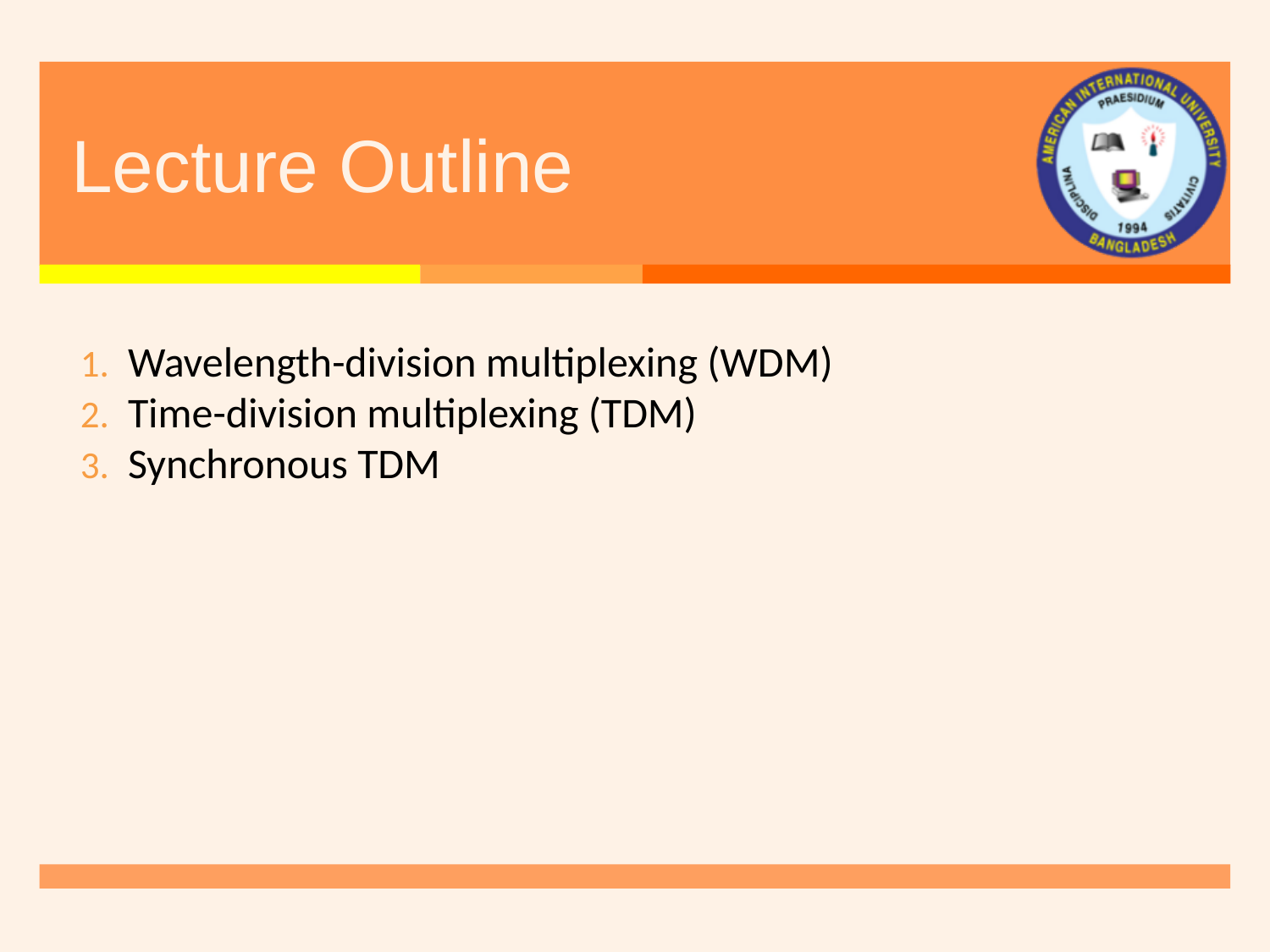

# Lecture Outline
Wavelength-division multiplexing (WDM)
Time-division multiplexing (TDM)
Synchronous TDM